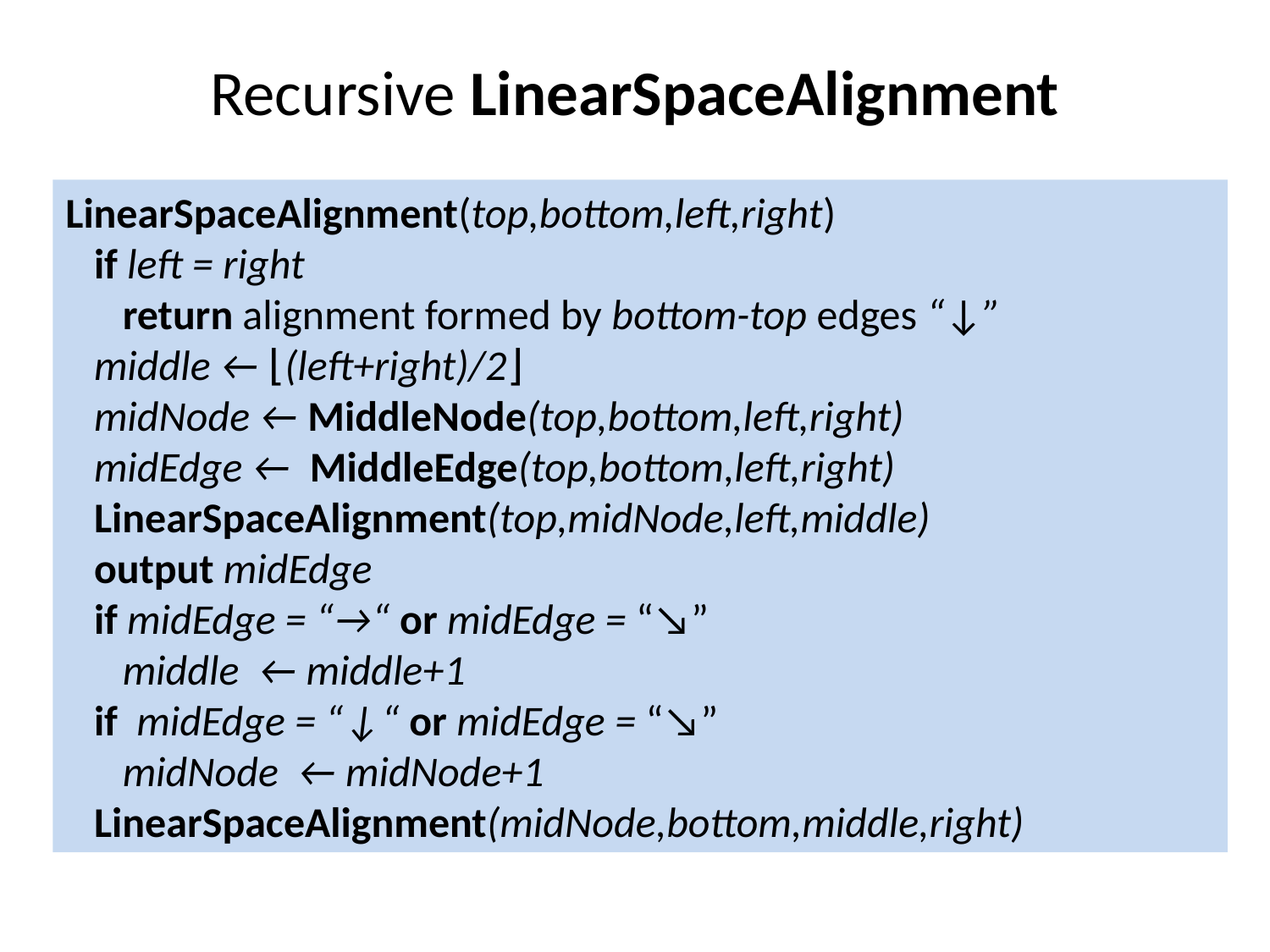

Recursive LinearSpaceAlignment
LinearSpaceAlignment(top,bottom,left,right)
   if left = right
      return alignment formed by bottom-top edges “↓”
   middle ← ⌊(left+right)/2⌋
   midNode ← MiddleNode(top,bottom,left,right)
   midEdge ←  MiddleEdge(top,bottom,left,right)
   LinearSpaceAlignment(top,midNode,left,middle)
   output midEdge
   if midEdge = “→“ or midEdge = “↘”
      middle  ← middle+1
   if  midEdge = “↓“ or midEdge = “↘”
      midNode  ← midNode+1
   LinearSpaceAlignment(midNode,bottom,middle,right)